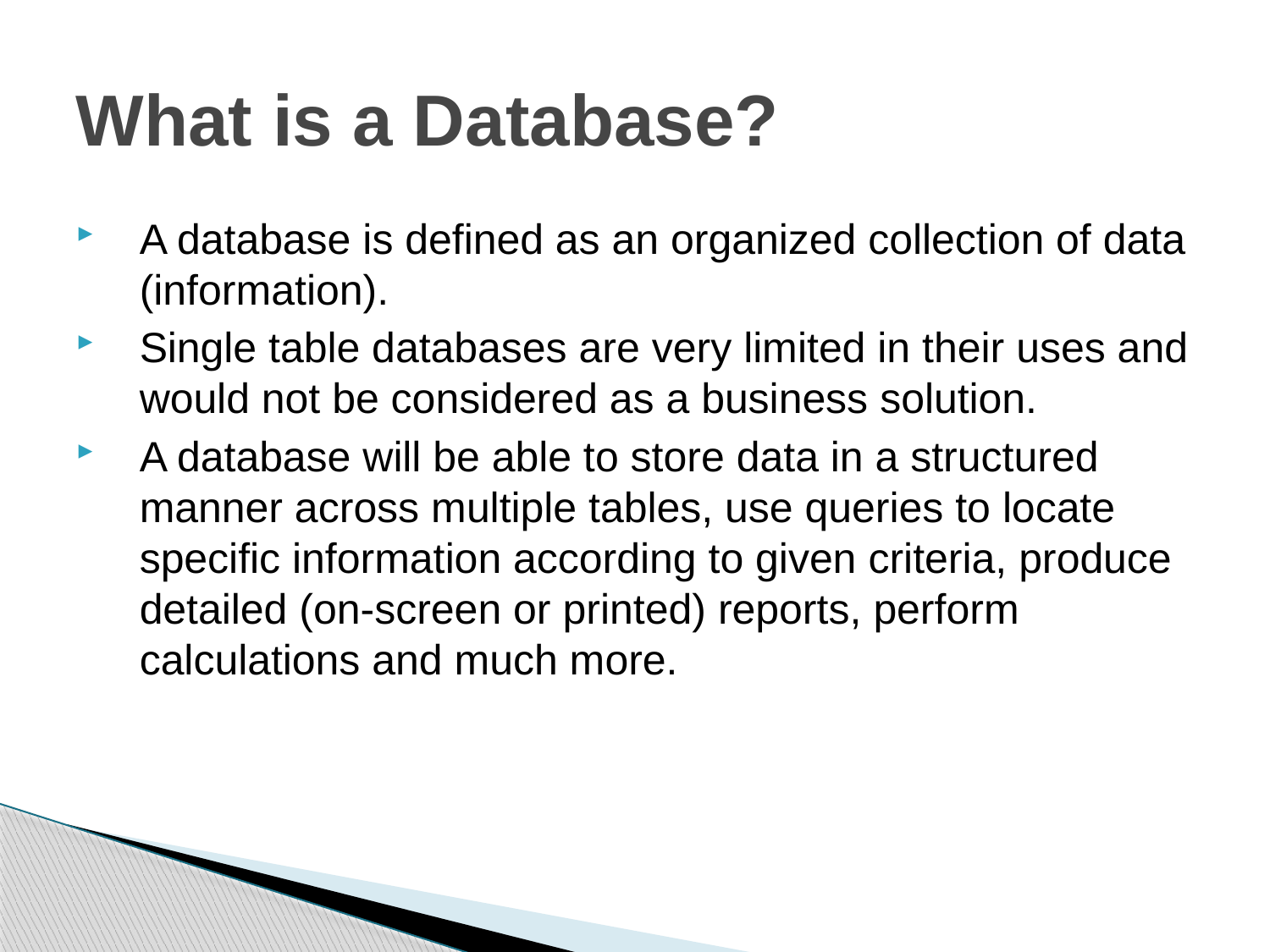

# What is a Database?
A database is defined as an organized collection of data (information).
Single table databases are very limited in their uses and would not be considered as a business solution.
A database will be able to store data in a structured manner across multiple tables, use queries to locate specific information according to given criteria, produce detailed (on-screen or printed) reports, perform calculations and much more.